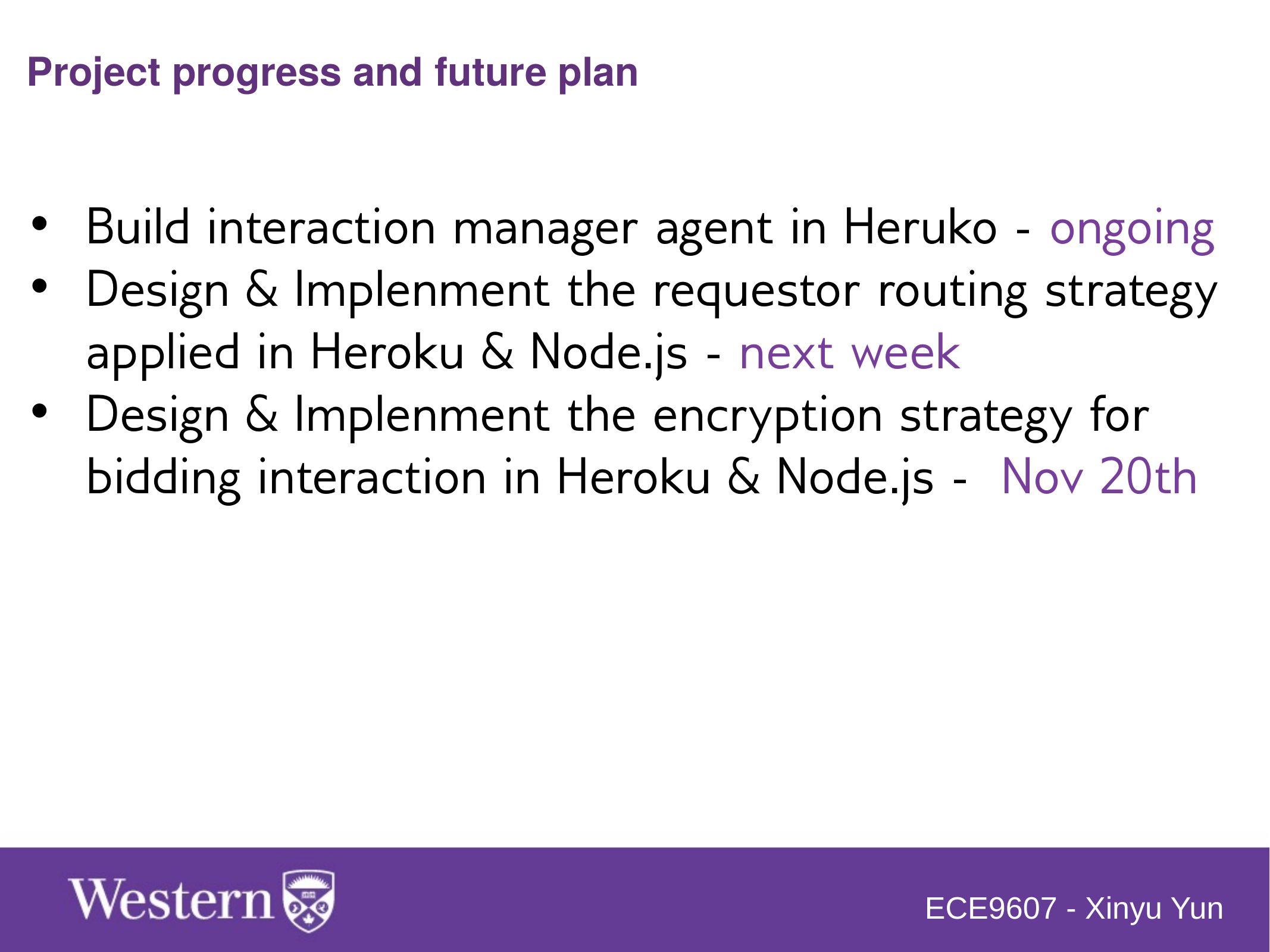

# Project progress and future plan
Build interaction manager agent in Heruko - ongoing
Design & Implenment the requestor routing strategy applied in Heroku & Node.js - next week
Design & Implenment the encryption strategy for bidding interaction in Heroku & Node.js -  Nov 20th

ECE9607 - Xinyu Yun